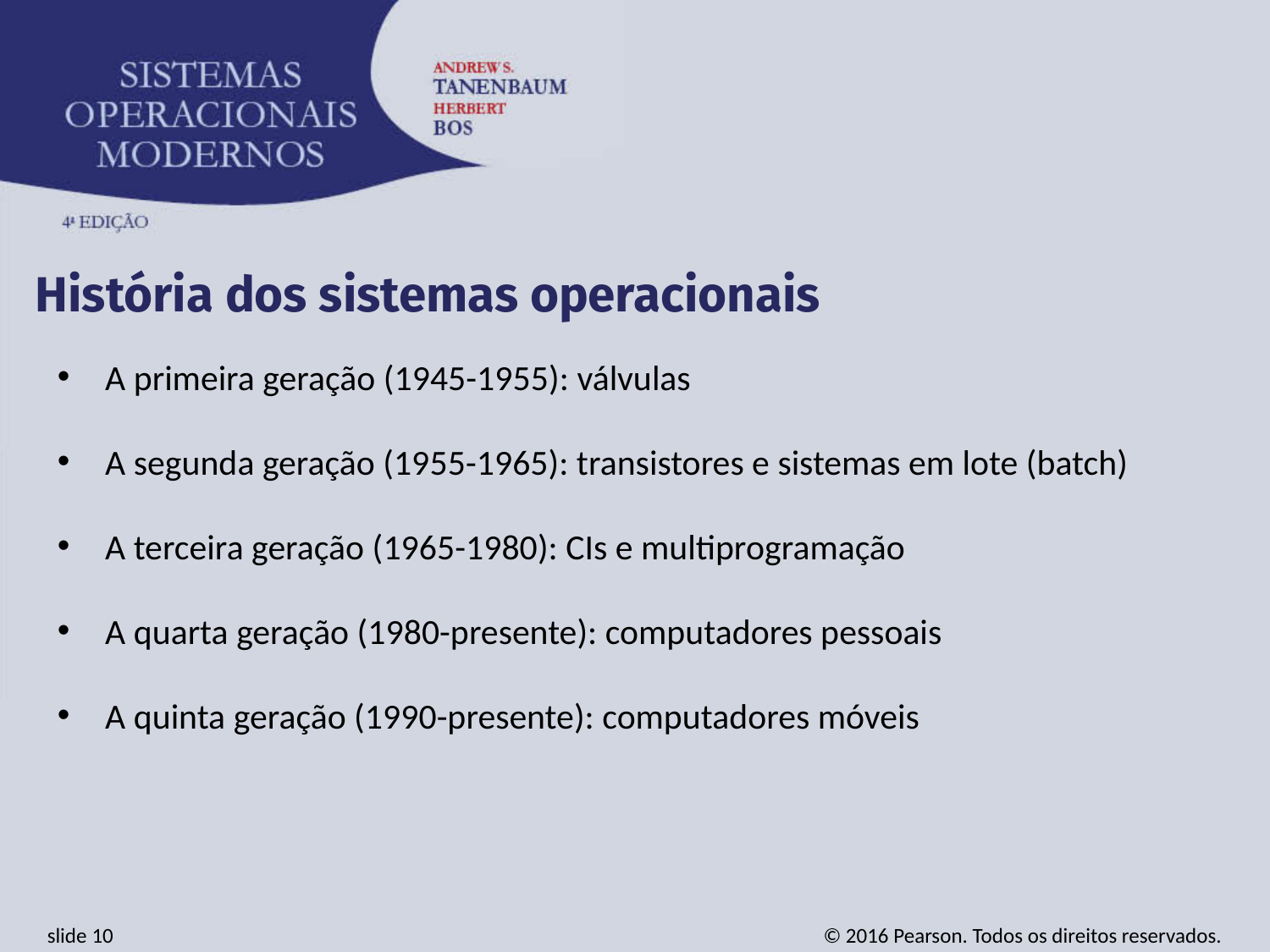

História dos sistemas operacionais
A primeira geração (1945-1955): válvulas

A segunda geração (1955-1965): transistores e sistemas em lote (batch)

A terceira geração (1965-1980): CIs e multiprogramação

A quarta geração (1980-presente): computadores pessoais

A quinta geração (1990-presente): computadores móveis